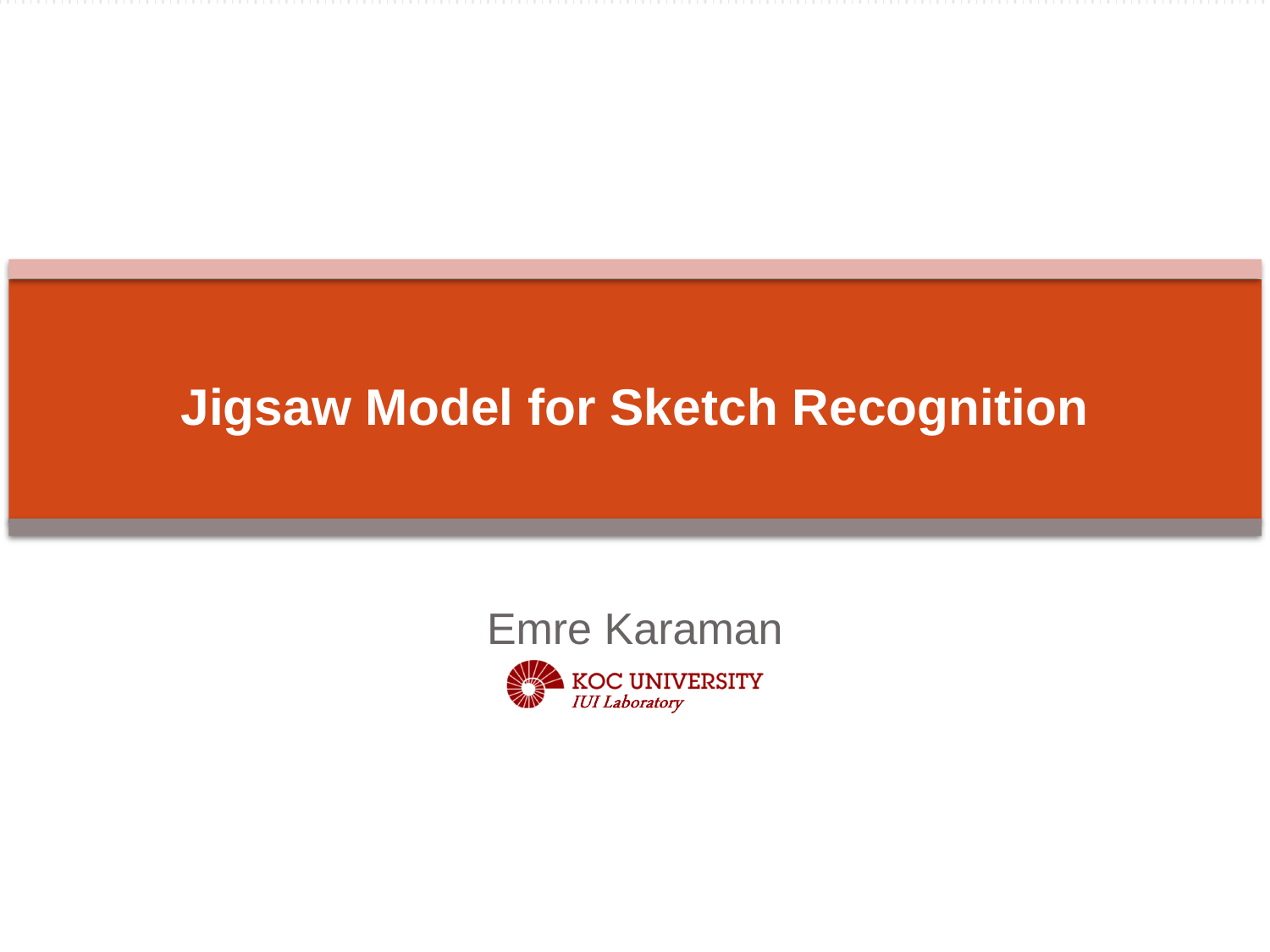

# Jigsaw Model for Sketch Recognition

Emre Karaman